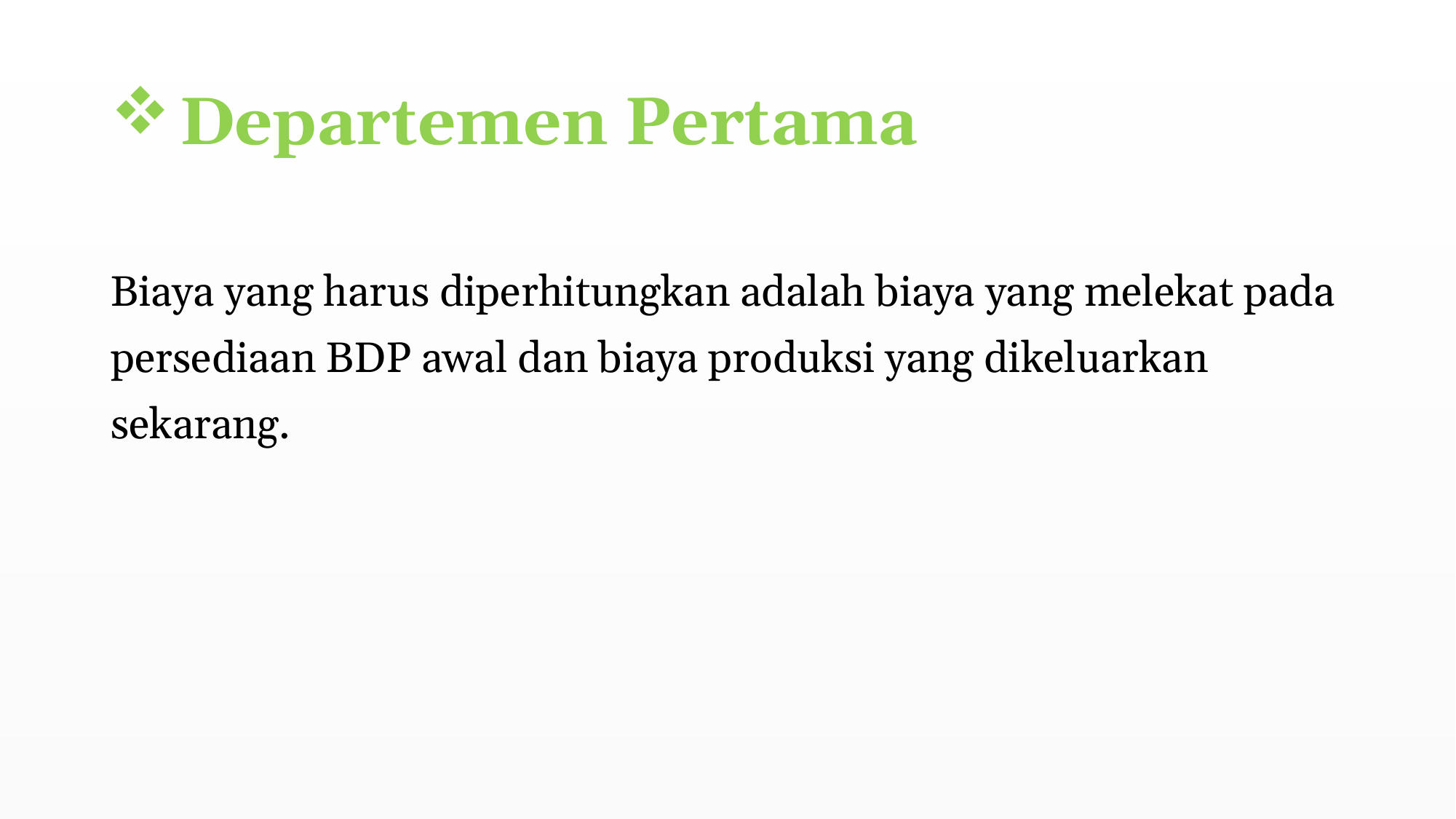

# Departemen Pertama
Biaya yang harus diperhitungkan adalah biaya yang melekat pada persediaan BDP awal dan biaya produksi yang dikeluarkan sekarang.